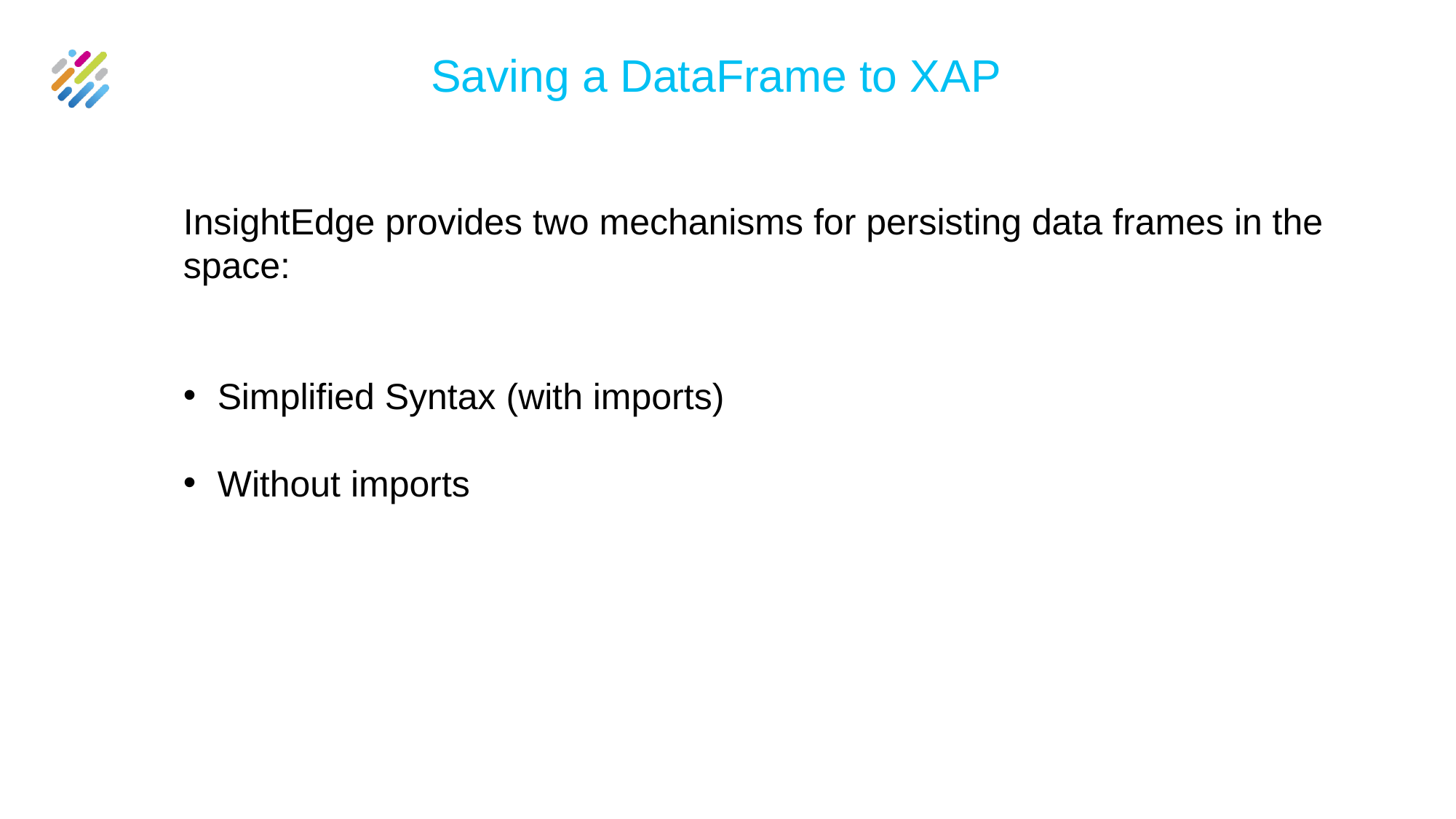

# Saving a DataFrame to XAP
InsightEdge provides two mechanisms for persisting data frames in the space:

Simplified Syntax (with imports)
Without imports